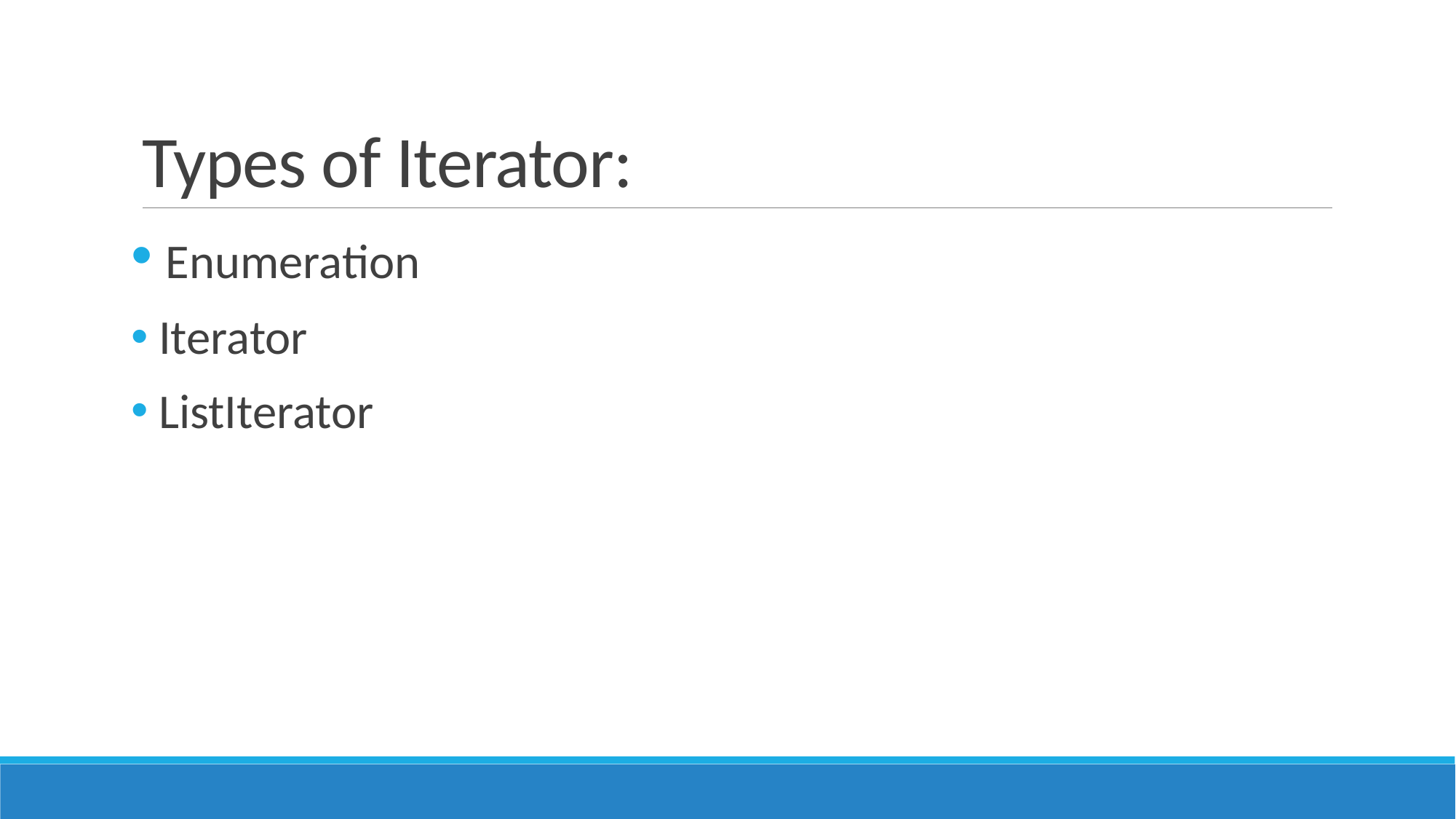

# Types of Iterator:
 Enumeration
 Iterator
 ListIterator